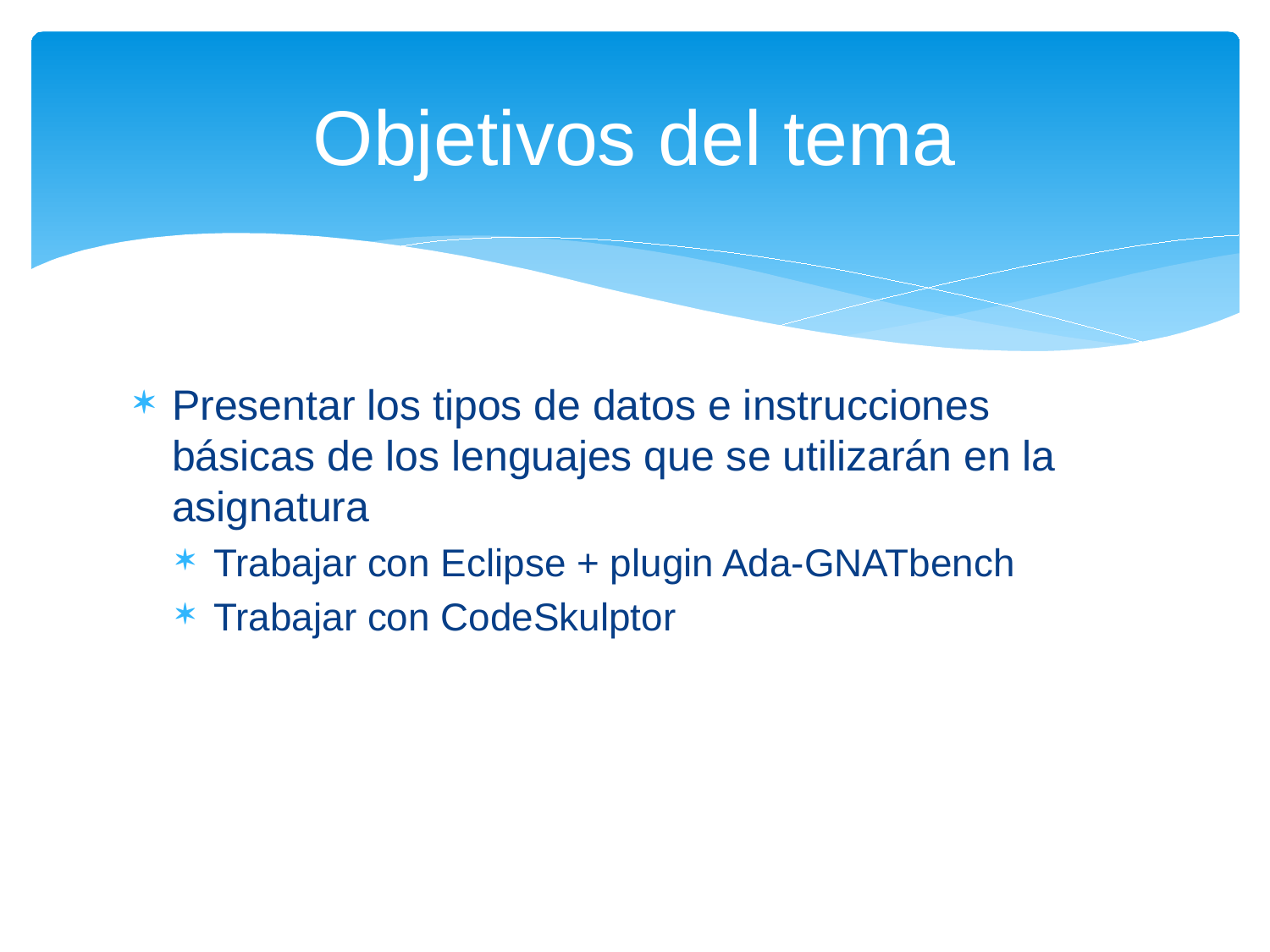

# Objetivos del tema
Presentar los tipos de datos e instrucciones básicas de los lenguajes que se utilizarán en la asignatura
Trabajar con Eclipse + plugin Ada-GNATbench
Trabajar con CodeSkulptor